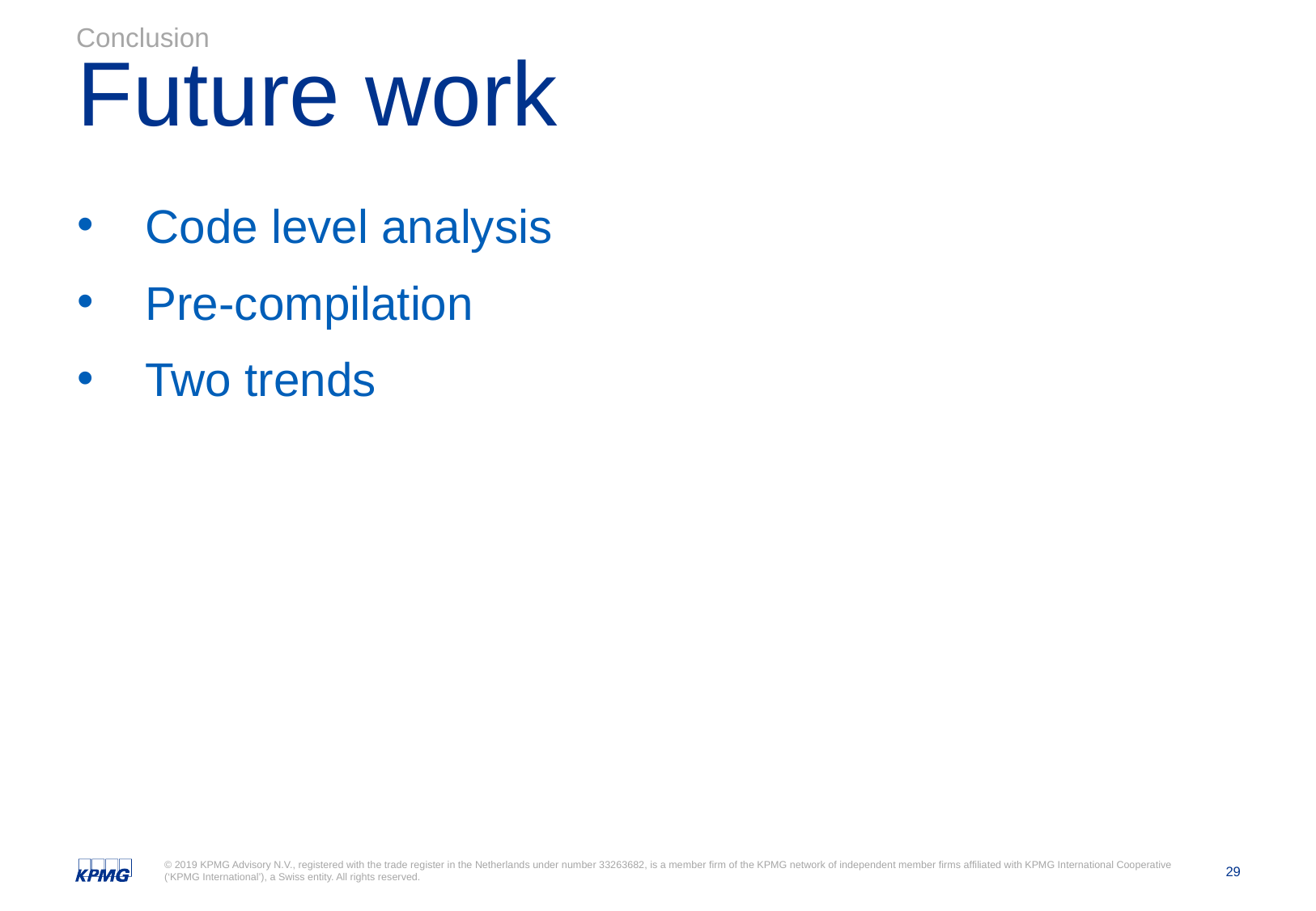

Conclusion
# Future work
Code level analysis
Pre-compilation
Two trends